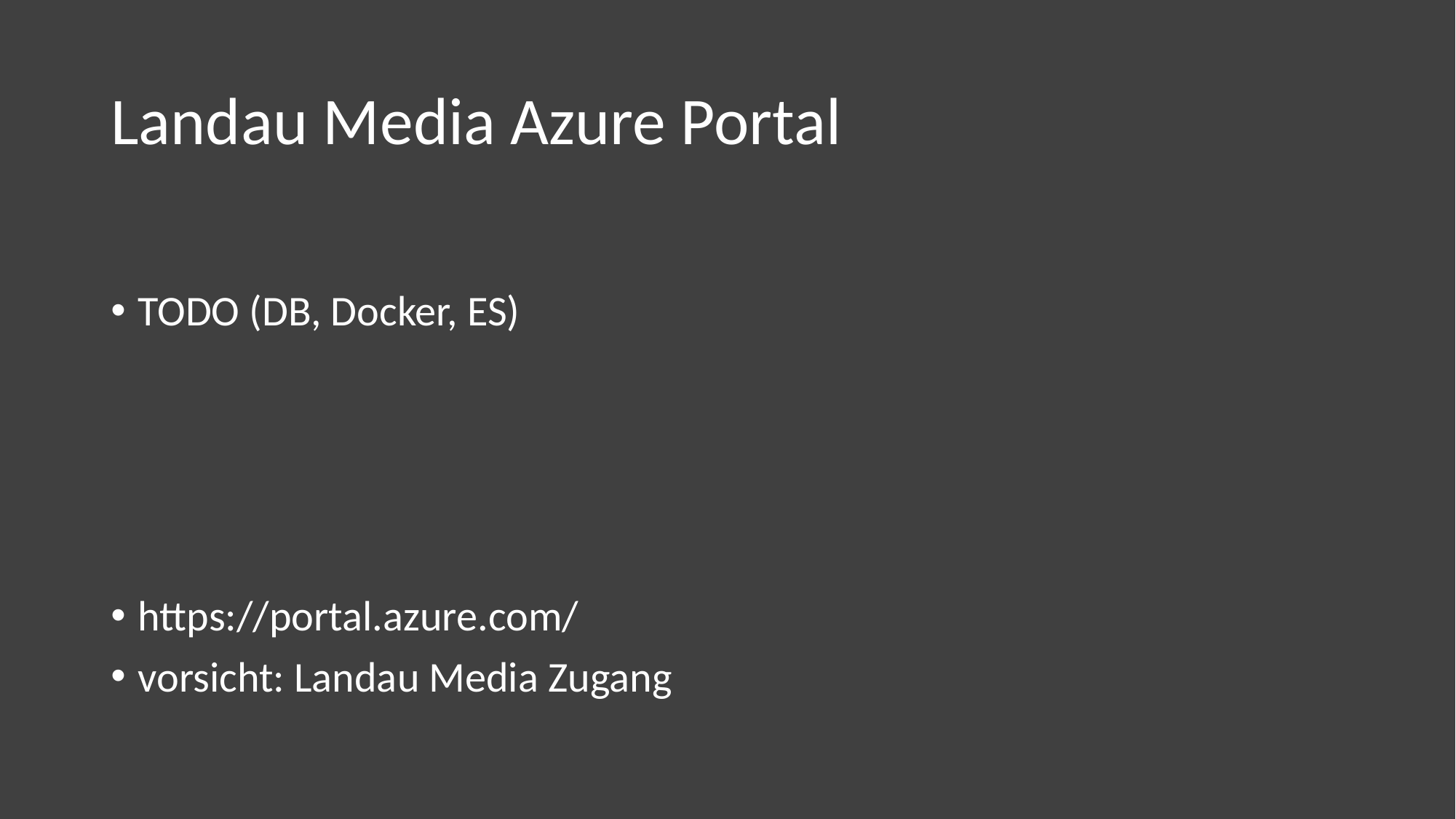

# Landau Media Azure Portal

TODO (DB, Docker, ES)

https://portal.azure.com/
vorsicht: Landau Media Zugang